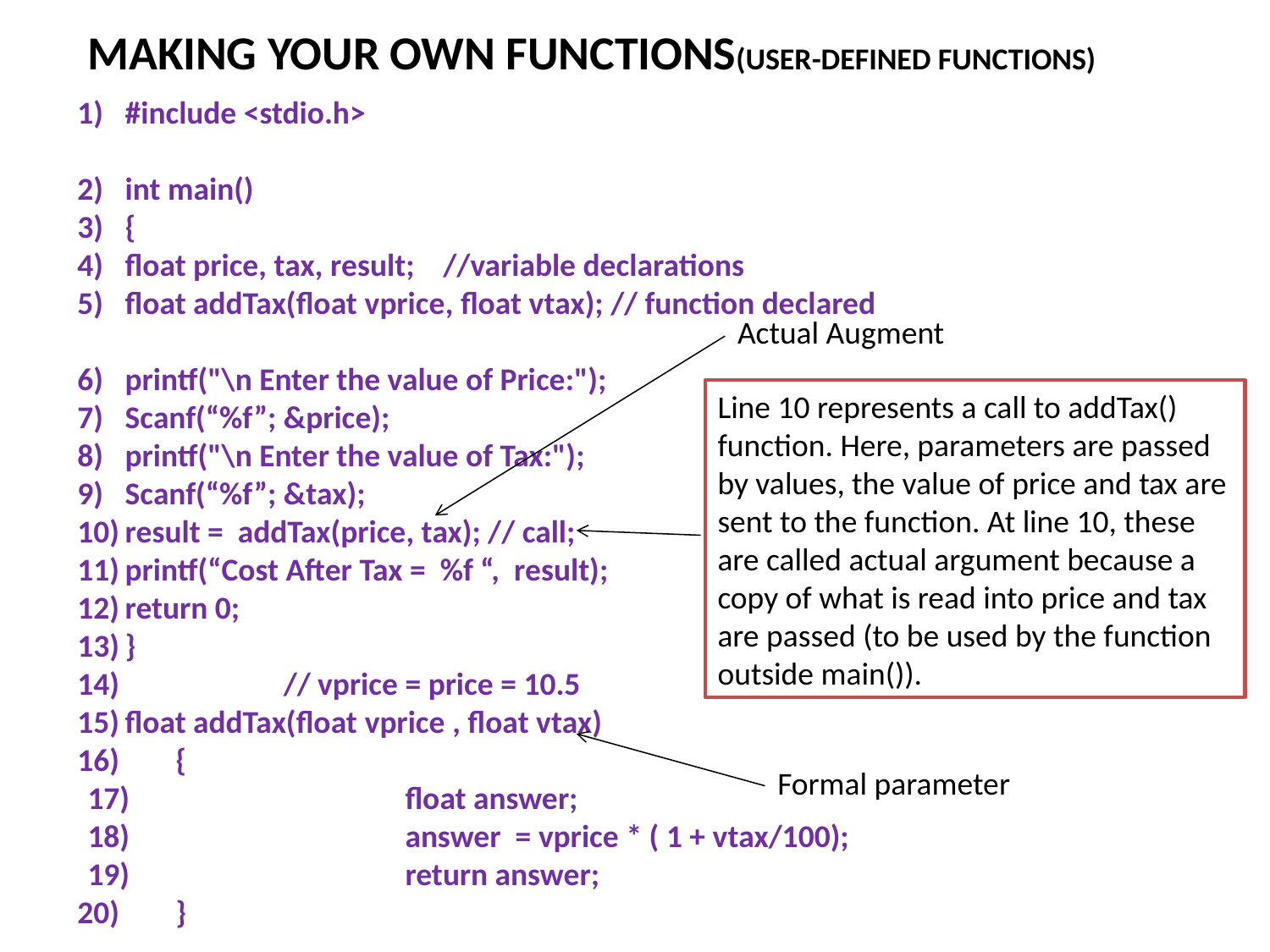

# MAKING YOUR OWN FUNCTIONS(User-defined functions)
#include <stdio.h>

int main()
{
float price, tax, result;    //variable declarations
float addTax(float vprice, float vtax); // function declared

printf("\n Enter the value of Price:");
Scanf(“%f”; &price);
printf("\n Enter the value of Tax:");
Scanf(“%f”; &tax);
result =  addTax(price, tax); // call;
printf(“Cost After Tax =  %f “,  result);
return 0;
}
                      // vprice = price = 10.5
float addTax(float vprice , float vtax)
       {
		float answer;
		answer  = vprice * ( 1 + vtax/100);
		return answer;
       }
Actual Augment
Line 10 represents a call to addTax() function. Here, parameters are passed by values, the value of price and tax are sent to the function. At line 10, these are called actual argument because a copy of what is read into price and tax are passed (to be used by the function outside main()).
Formal parameter